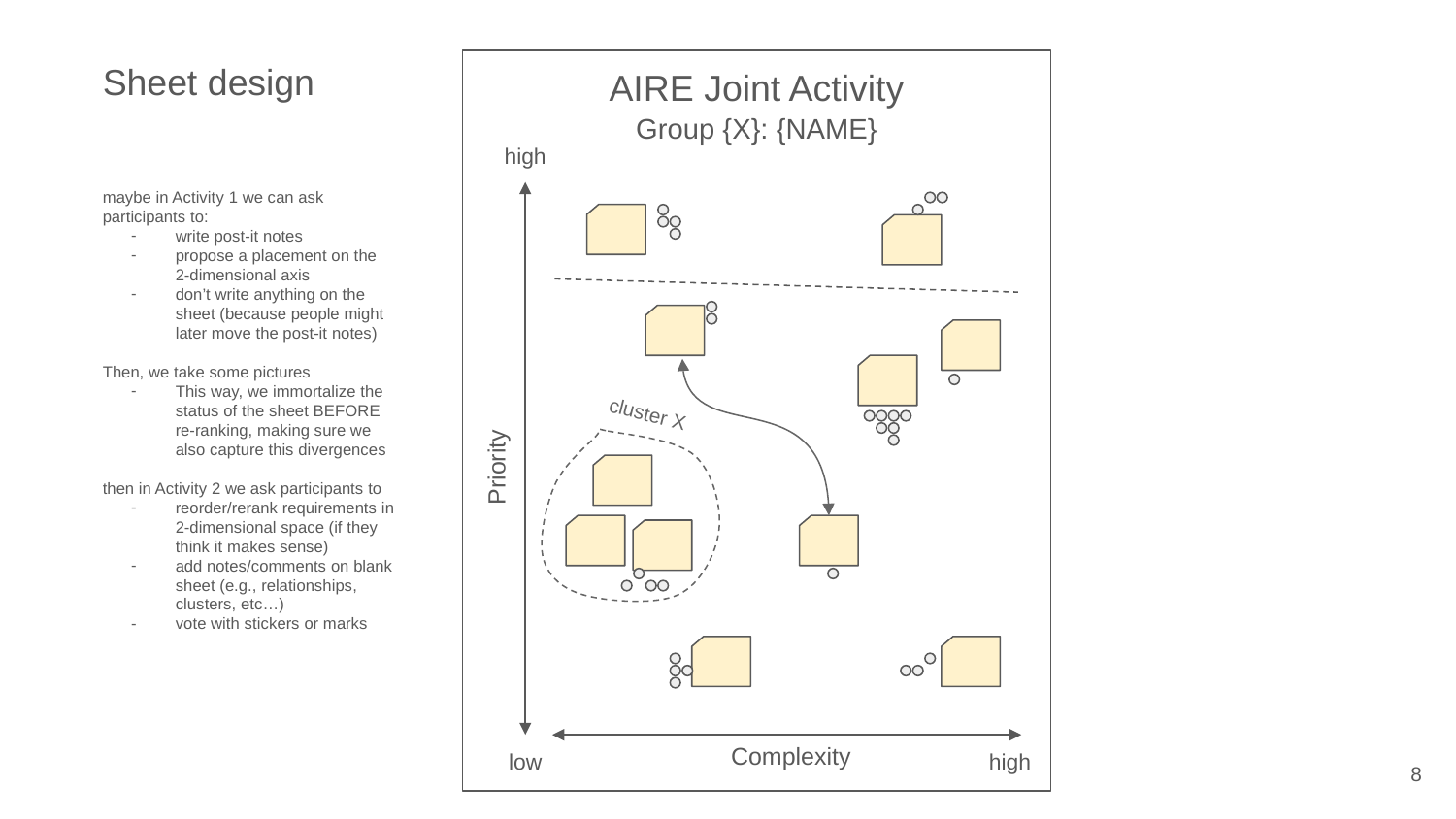

Sheet design

AIRE Joint Activity
Group {X}: {NAME}
high
maybe in Activity 1 we can ask participants to:
write post-it notes
propose a placement on the 2-dimensional axis
don’t write anything on the sheet (because people might later move the post-it notes)

Then, we take some pictures
This way, we immortalize the status of the sheet BEFORE re-ranking, making sure we also capture this divergences

then in Activity 2 we ask participants to
reorder/rerank requirements in 2-dimensional space (if they think it makes sense)
add notes/comments on blank sheet (e.g., relationships, clusters, etc…)
vote with stickers or marks

cluster X

Priority

Complexity
low
high
8